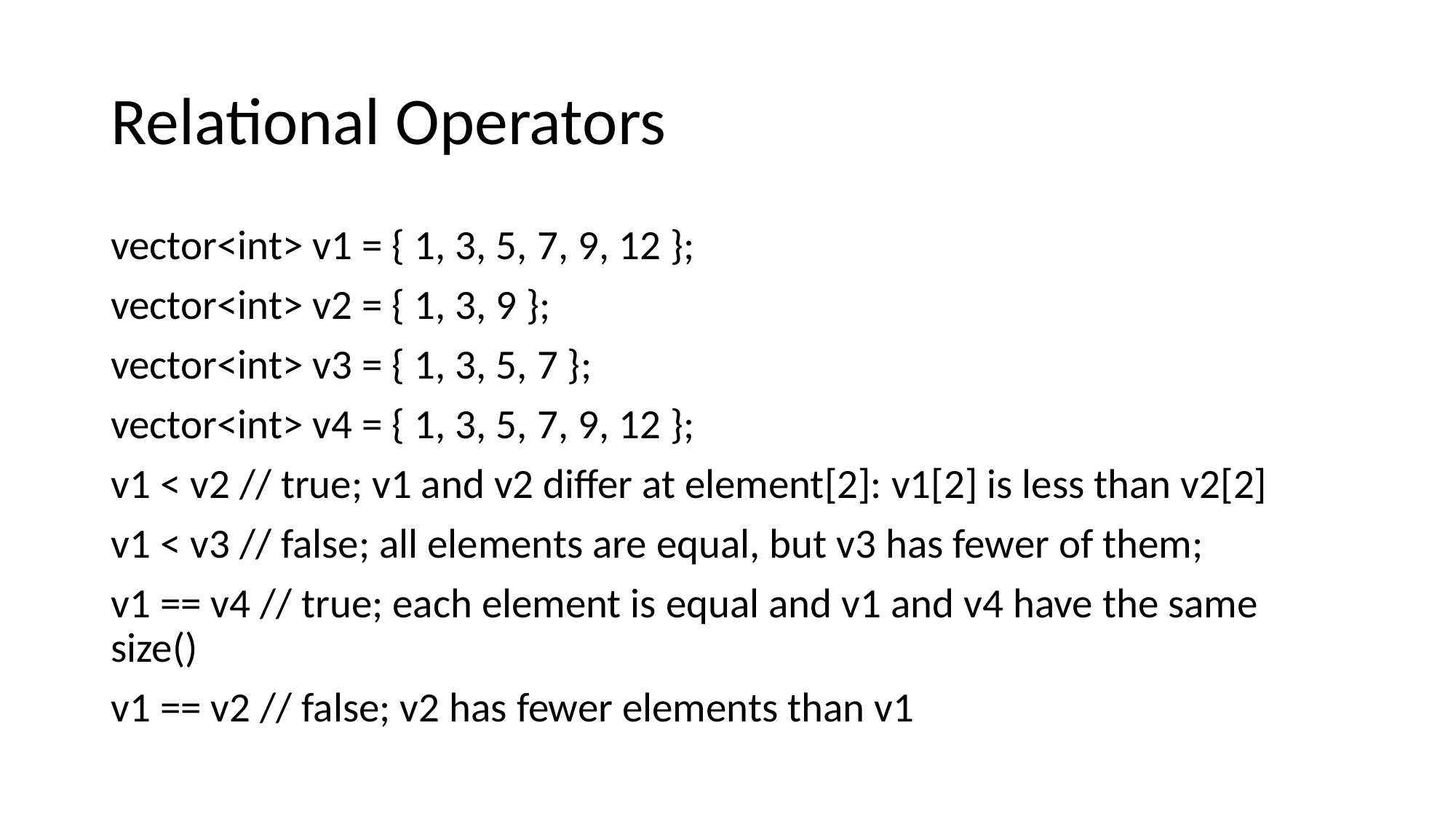

# Relational Operators
vector<int> v1 = { 1, 3, 5, 7, 9, 12 };
vector<int> v2 = { 1, 3, 9 };
vector<int> v3 = { 1, 3, 5, 7 };
vector<int> v4 = { 1, 3, 5, 7, 9, 12 };
v1 < v2 // true; v1 and v2 differ at element[2]: v1[2] is less than v2[2]
v1 < v3 // false; all elements are equal, but v3 has fewer of them;
v1 == v4 // true; each element is equal and v1 and v4 have the same size()
v1 == v2 // false; v2 has fewer elements than v1